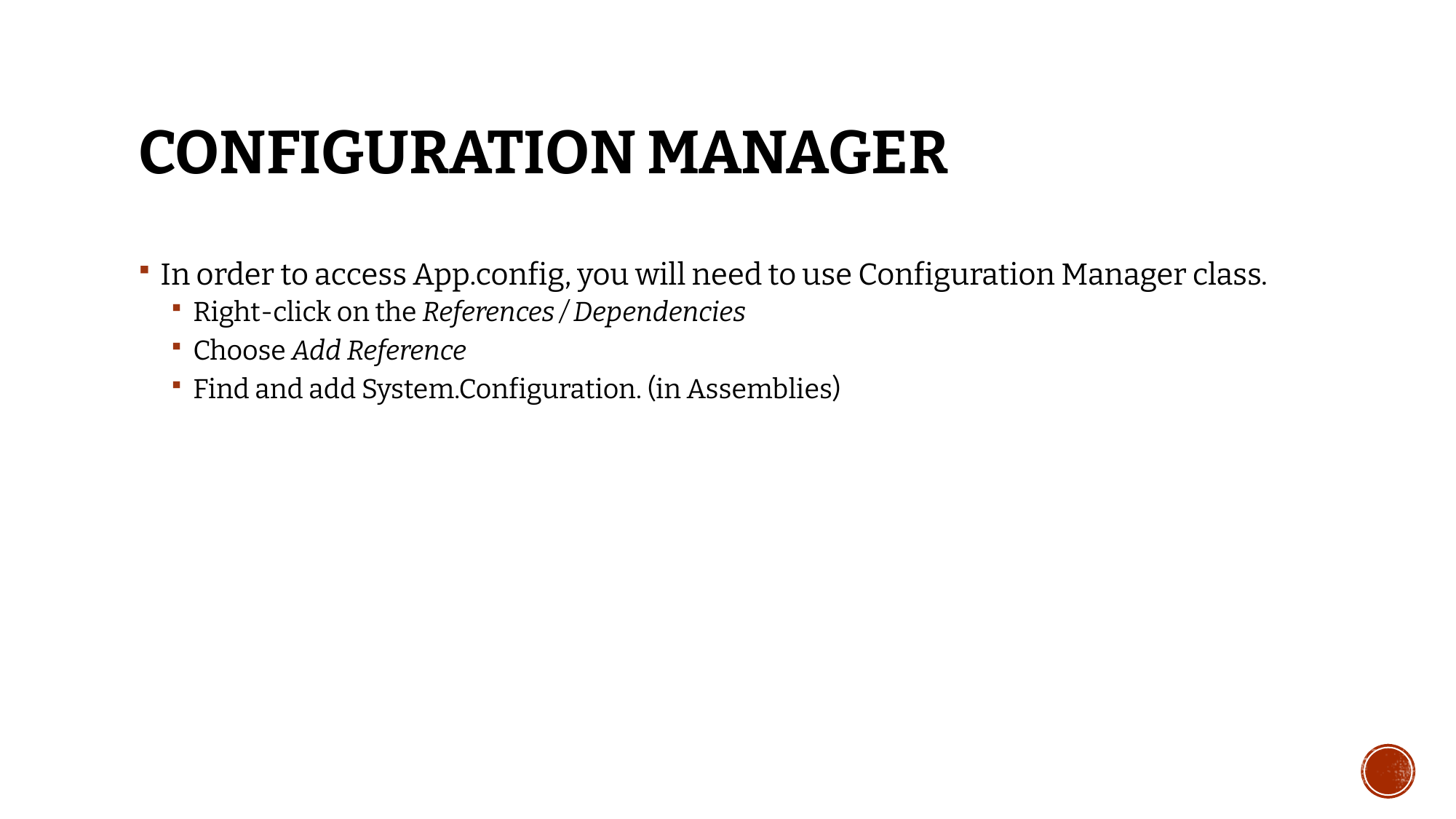

# Configuration Manager
In order to access App.config, you will need to use Configuration Manager class.
Right-click on the References / Dependencies
Choose Add Reference
Find and add System.Configuration. (in Assemblies)